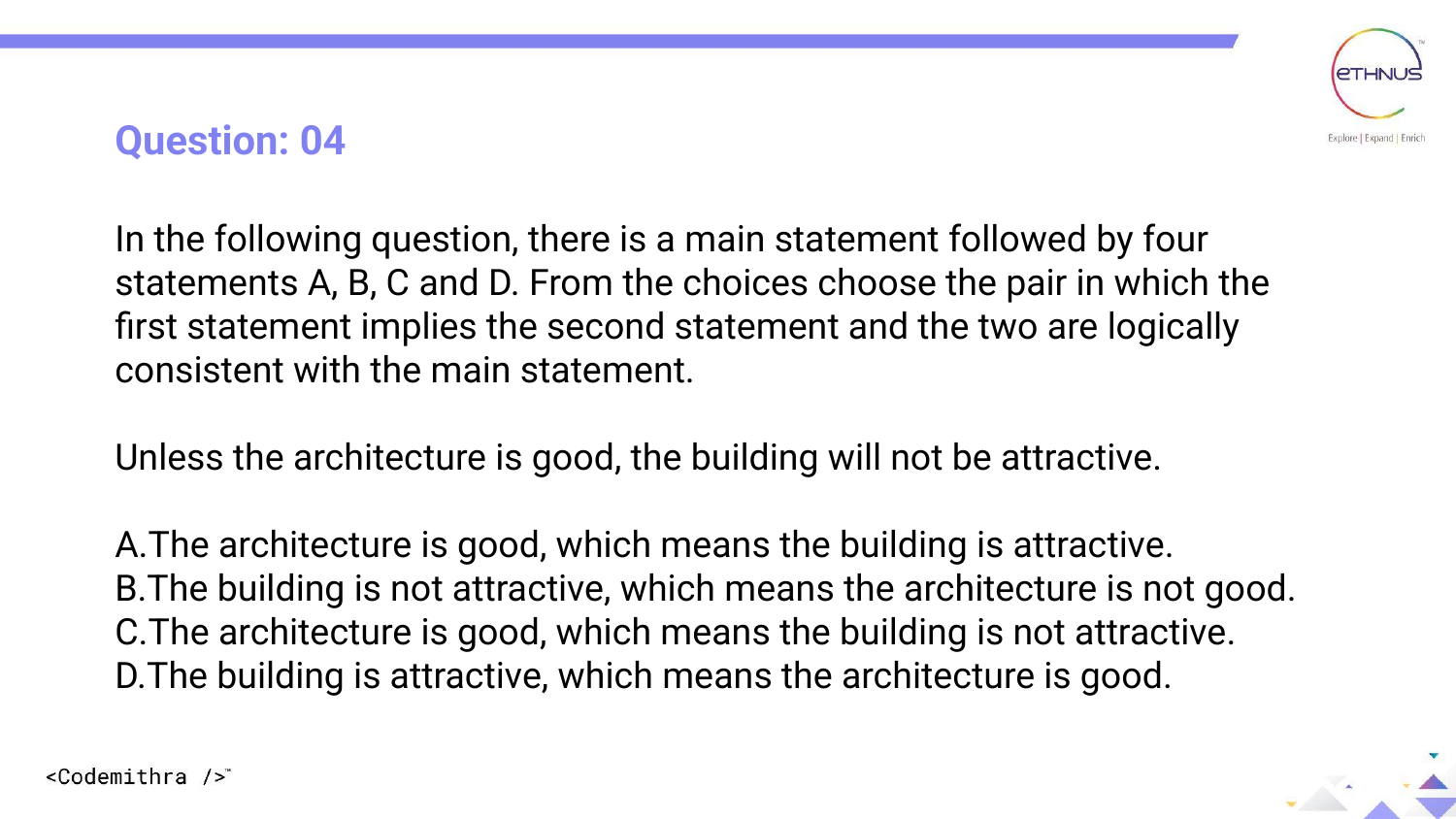

Question: 04
In the following question, there is a main statement followed by four statements A, B, C and D. From the choices choose the pair in which the first statement implies the second statement and the two are logically consistent with the main statement.

Unless the architecture is good, the building will not be attractive.

The architecture is good, which means the building is attractive.
The building is not attractive, which means the architecture is not good.
The architecture is good, which means the building is not attractive.
The building is attractive, which means the architecture is good.